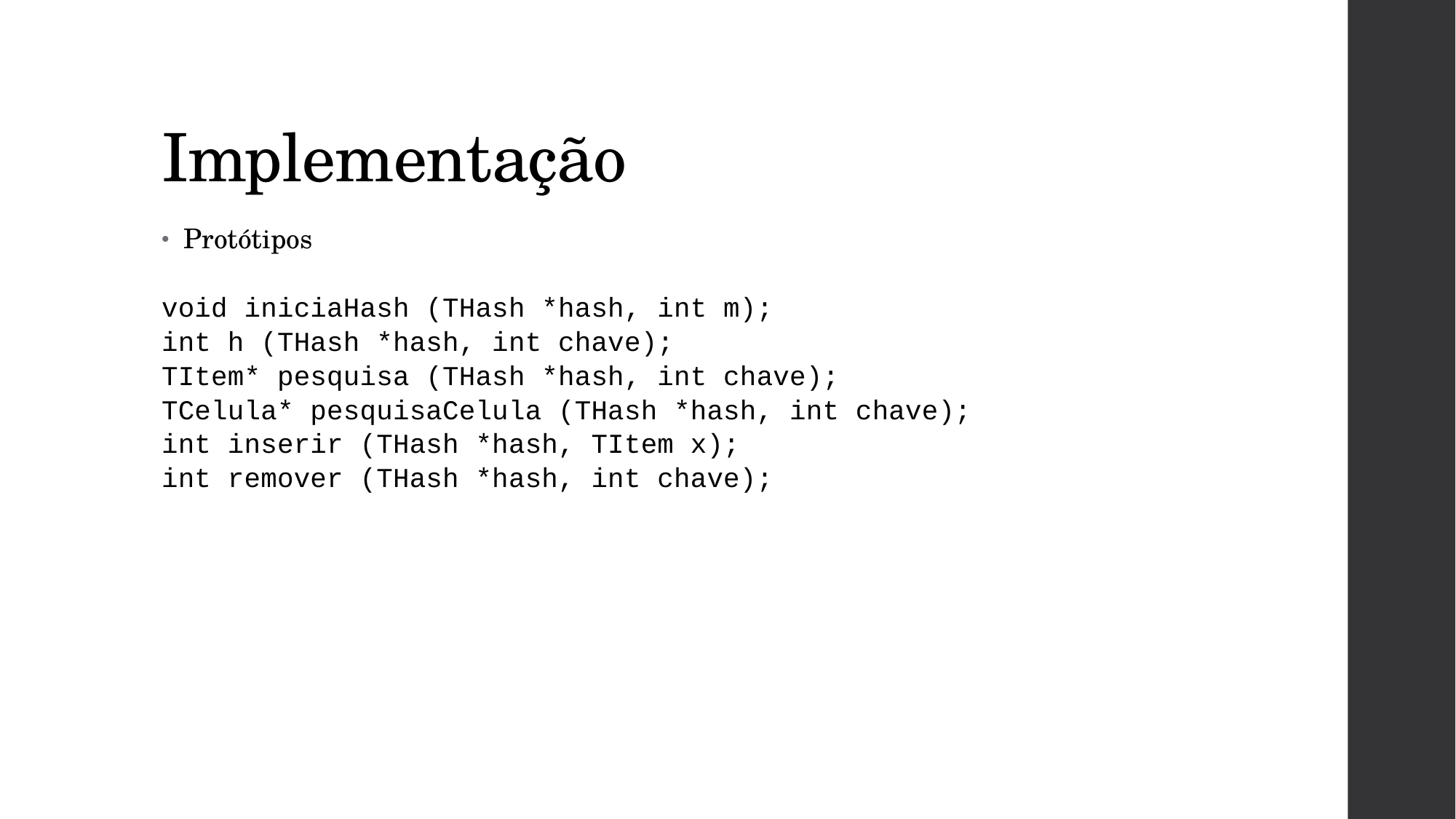

# Implementação
Protótipos

void iniciaHash (THash *hash, int m);
int h (THash *hash, int chave);
TItem* pesquisa (THash *hash, int chave);
TCelula* pesquisaCelula (THash *hash, int chave);
int inserir (THash *hash, TItem x);
int remover (THash *hash, int chave);